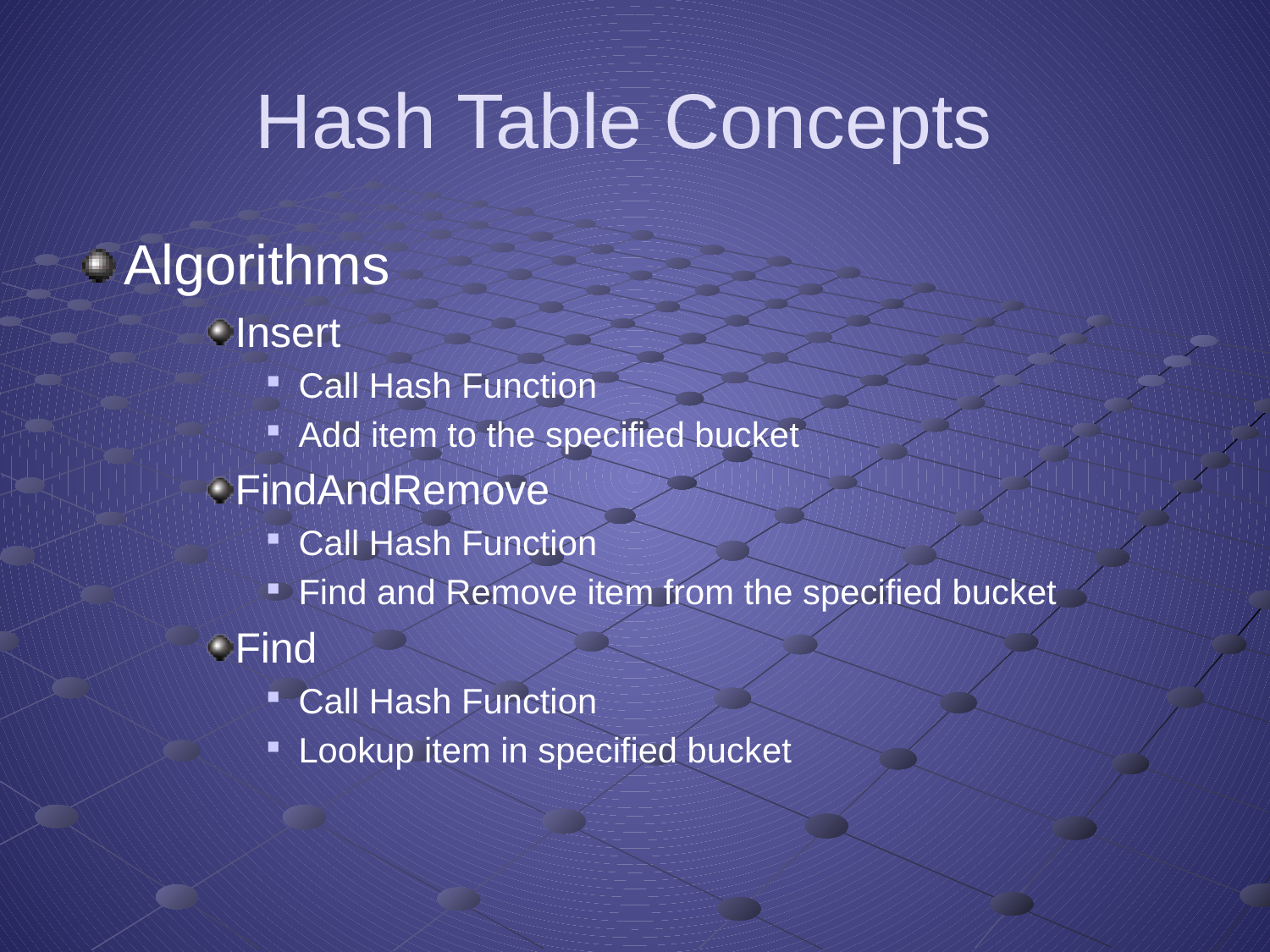

# Hash Table Concepts
Algorithms
Insert
Call Hash Function
Add item to the specified bucket
FindAndRemove
Call Hash Function
Find and Remove item from the specified bucket
Find
Call Hash Function
Lookup item in specified bucket